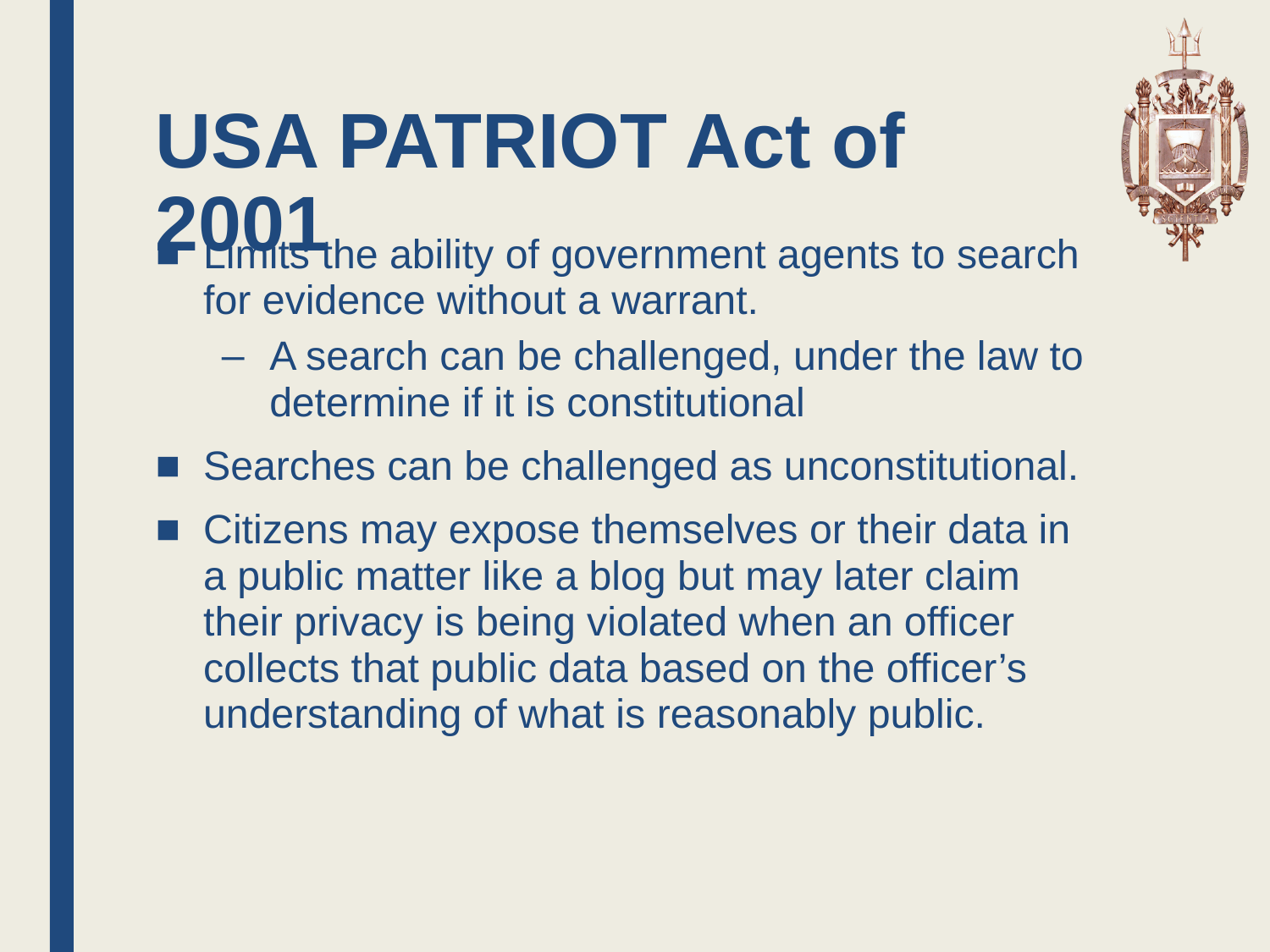

# USA PATRIOT Act of 2001
Limits the ability of government agents to search for evidence without a warrant.
A search can be challenged, under the law to determine if it is constitutional
Searches can be challenged as unconstitutional.
Citizens may expose themselves or their data in a public matter like a blog but may later claim their privacy is being violated when an officer collects that public data based on the officer’s understanding of what is reasonably public.